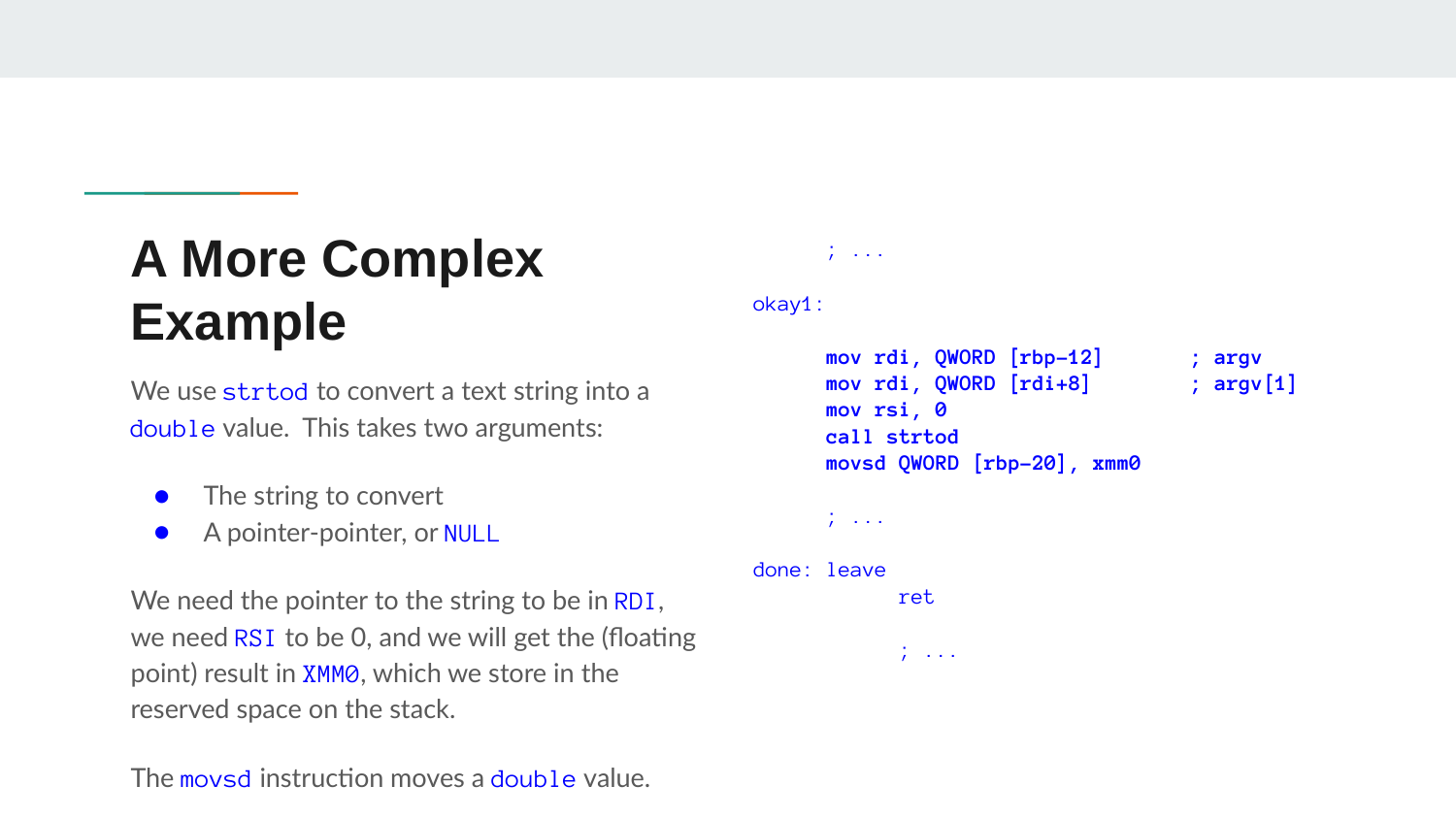

; ...

okay1:

mov rdi, QWORD [rbp-12]	; argv
mov rdi, QWORD [rdi+8]	; argv[1]
mov rsi, 0
call strtod
movsd QWORD [rbp-20], xmm0

; ...

done: leave
	ret

	; ...
# A More Complex Example
We use strtod to convert a text string into a double value.  This takes two arguments:
The string to convert
A pointer-pointer, or NULL
We need the pointer to the string to be in RDI, we need RSI to be 0, and we will get the (floating point) result in XMM0, which we store in the reserved space on the stack.
The movsd instruction moves a double value.